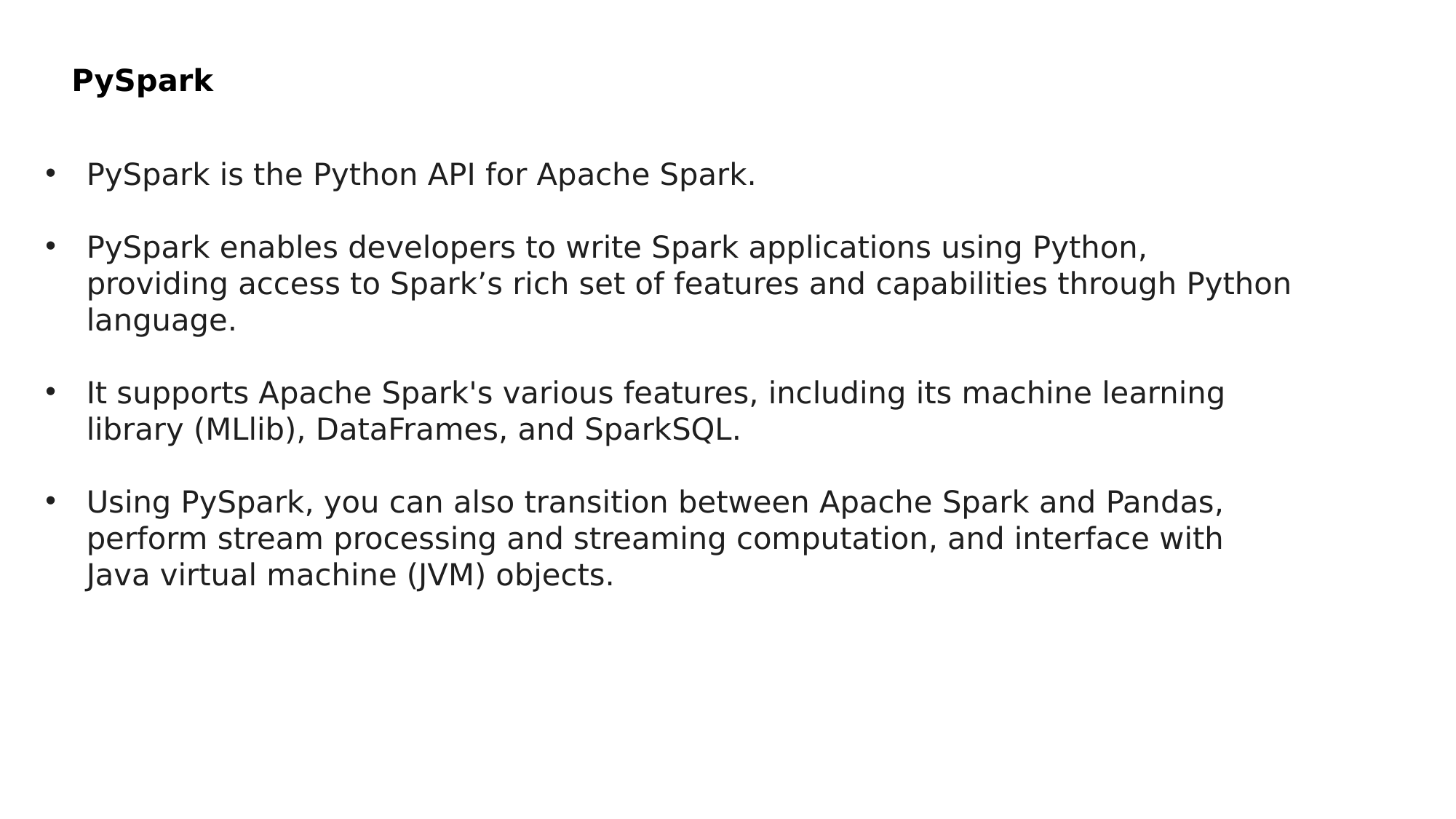

PySpark
PySpark is the Python API for Apache Spark.

PySpark enables developers to write Spark applications using Python, providing access to Spark’s rich set of features and capabilities through Python language.

It supports Apache Spark's various features, including its machine learning library (MLlib), DataFrames, and SparkSQL.

Using PySpark, you can also transition between Apache Spark and Pandas, perform stream processing and streaming computation, and interface with Java virtual machine (JVM) objects.